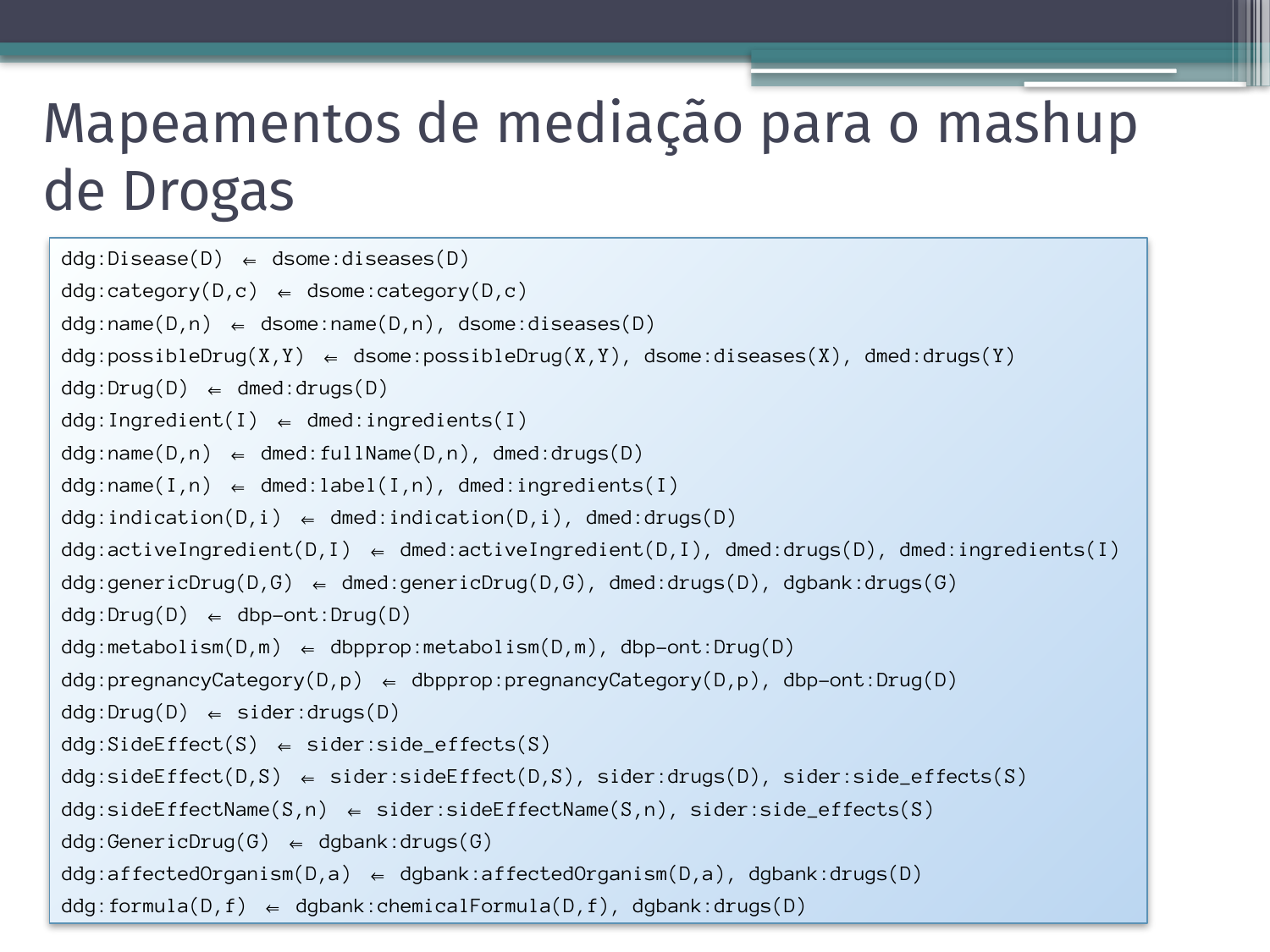

Mapeamentos de mediação para o mashup de Drogas
ddg:Disease(D) ⇐ dsome:diseases(D)
ddg:category(D,c) ⇐ dsome:category(D,c)
ddg:name(D,n) ⇐ dsome:name(D,n), dsome:diseases(D)
ddg:possibleDrug(X,Y) ⇐ dsome:possibleDrug(X,Y), dsome:diseases(X), dmed:drugs(Y)
ddg:Drug(D) ⇐ dmed:drugs(D)
ddg:Ingredient(I) ⇐ dmed:ingredients(I)
ddg:name(D,n) ⇐ dmed:fullName(D,n), dmed:drugs(D)
ddg:name(I,n) ⇐ dmed:label(I,n), dmed:ingredients(I)
ddg:indication(D,i) ⇐ dmed:indication(D,i), dmed:drugs(D)
ddg:activeIngredient(D,I) ⇐ dmed:activeIngredient(D,I), dmed:drugs(D), dmed:ingredients(I)
ddg:genericDrug(D,G) ⇐ dmed:genericDrug(D,G), dmed:drugs(D), dgbank:drugs(G)
ddg:Drug(D) ⇐ dbp-ont:Drug(D)
ddg:metabolism(D,m) ⇐ dbpprop:metabolism(D,m), dbp-ont:Drug(D)
ddg:pregnancyCategory(D,p) ⇐ dbpprop:pregnancyCategory(D,p), dbp-ont:Drug(D)
ddg:Drug(D) ⇐ sider:drugs(D)
ddg:SideEffect(S) ⇐ sider:side_effects(S)
ddg:sideEffect(D,S) ⇐ sider:sideEffect(D,S), sider:drugs(D), sider:side_effects(S)
ddg:sideEffectName(S,n) ⇐ sider:sideEffectName(S,n), sider:side_effects(S)
ddg:GenericDrug(G) ⇐ dgbank:drugs(G)
ddg:affectedOrganism(D,a) ⇐ dgbank:affectedOrganism(D,a), dgbank:drugs(D)
ddg:formula(D,f) ⇐ dgbank:chemicalFormula(D,f), dgbank:drugs(D)